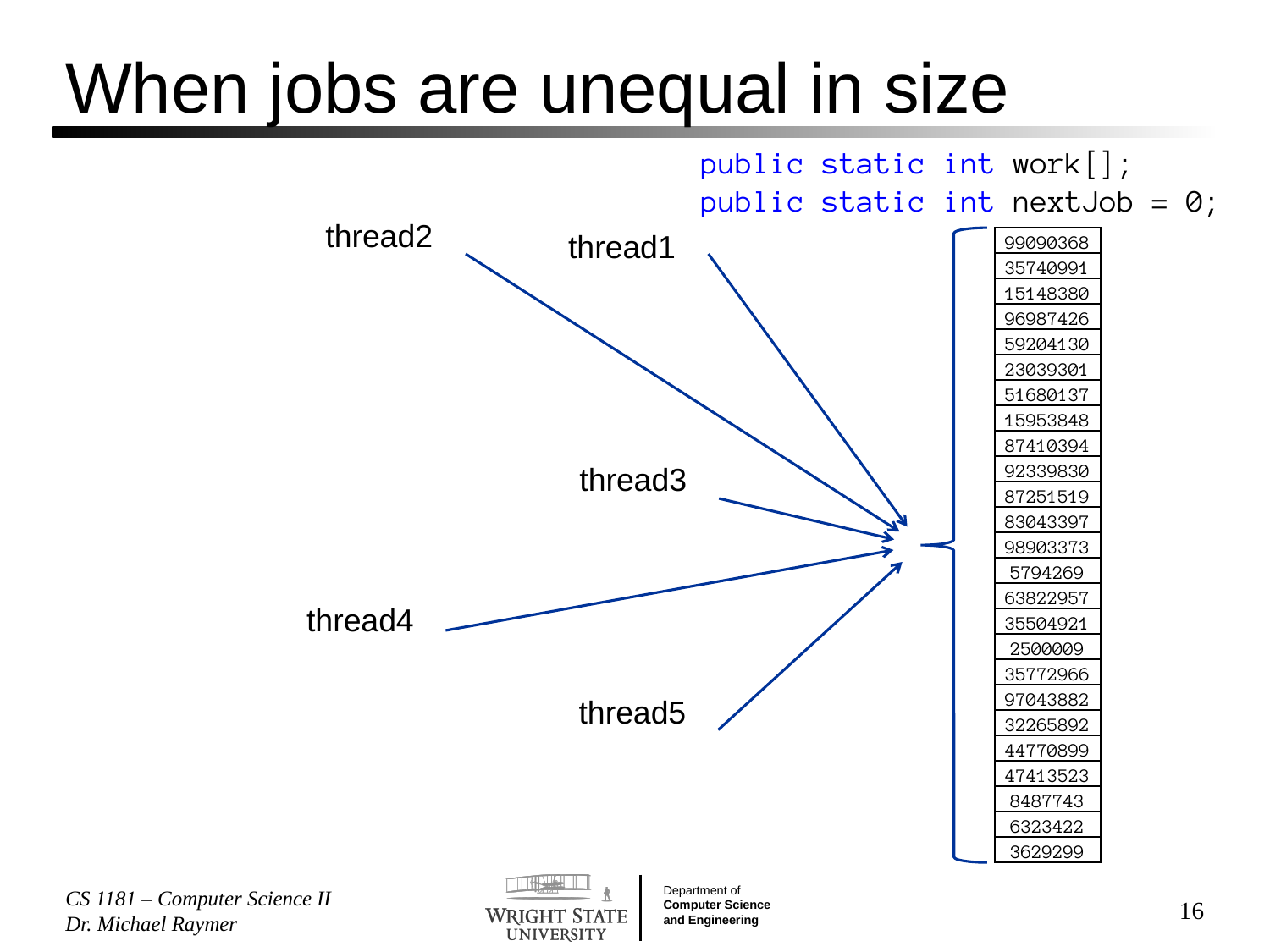

# When jobs are unequal in size
public static int work[];
public static int nextJob = 0;
thread2
thread1

| 99090368 |
| --- |
| 35740991 |
| 15148380 |
| 96987426 |
| 59204130 |
| 23039301 |
| 51680137 |
| 15953848 |
| 87410394 |
| 92339830 |
| 87251519 |
| 83043397 |
| 98903373 |
| 5794269 |
| 63822957 |
| 35504921 |
| 2500009 |
| 35772966 |
| 97043882 |
| 32265892 |
| 44770899 |
| 47413523 |
| 8487743 |
| 6323422 |
| 3629299 |
thread3
thread4
thread5
CS 1181 – Computer Science II    Dr. Michael Raymer
16